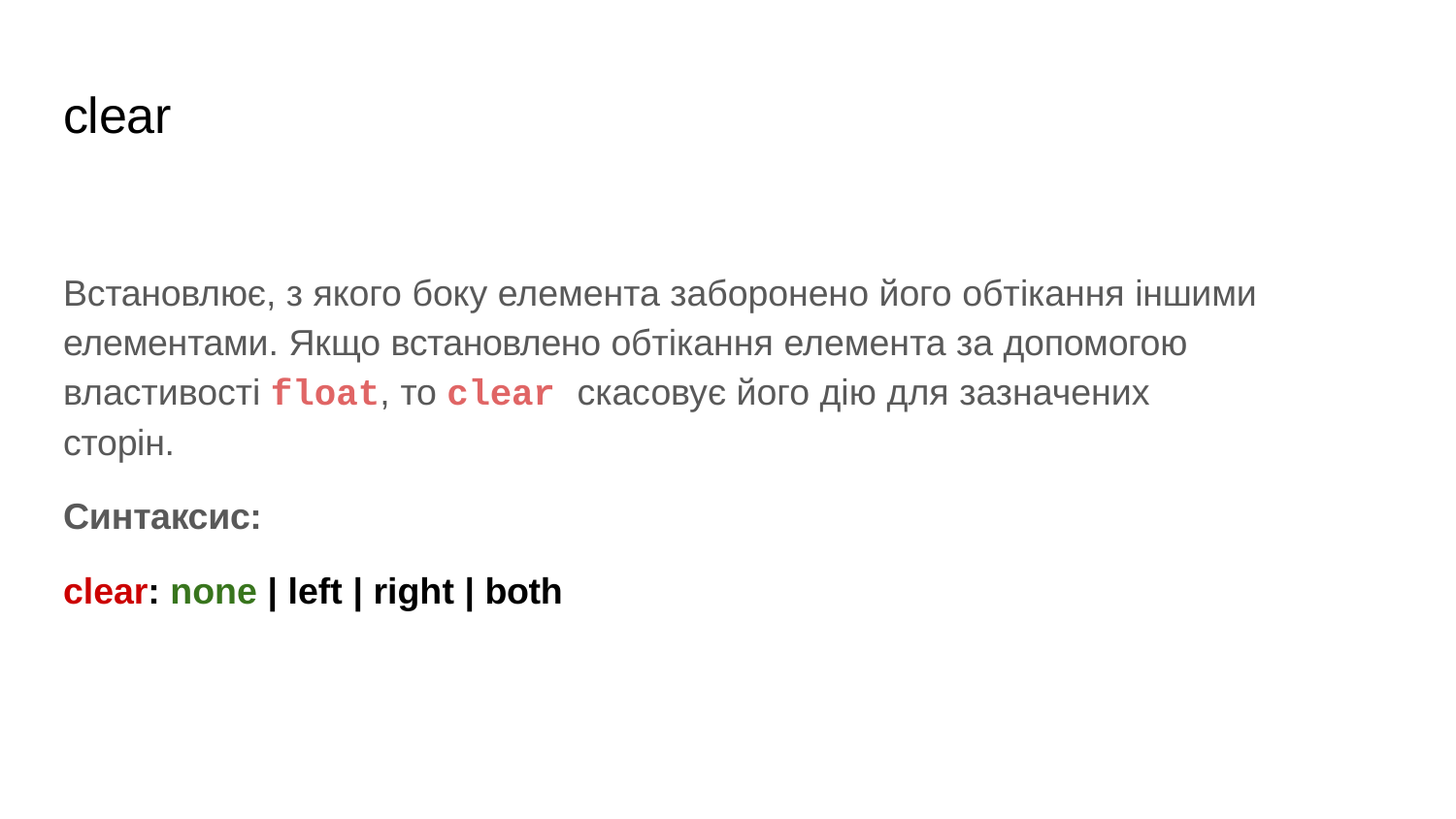

# clear
Встановлює, з якого боку елемента заборонено його обтікання іншими елементами. Якщо встановлено обтікання елемента за допомогою властивості float, то clear скасовує його дію для зазначених сторін.
Синтаксис:
clear: none | left | right | both